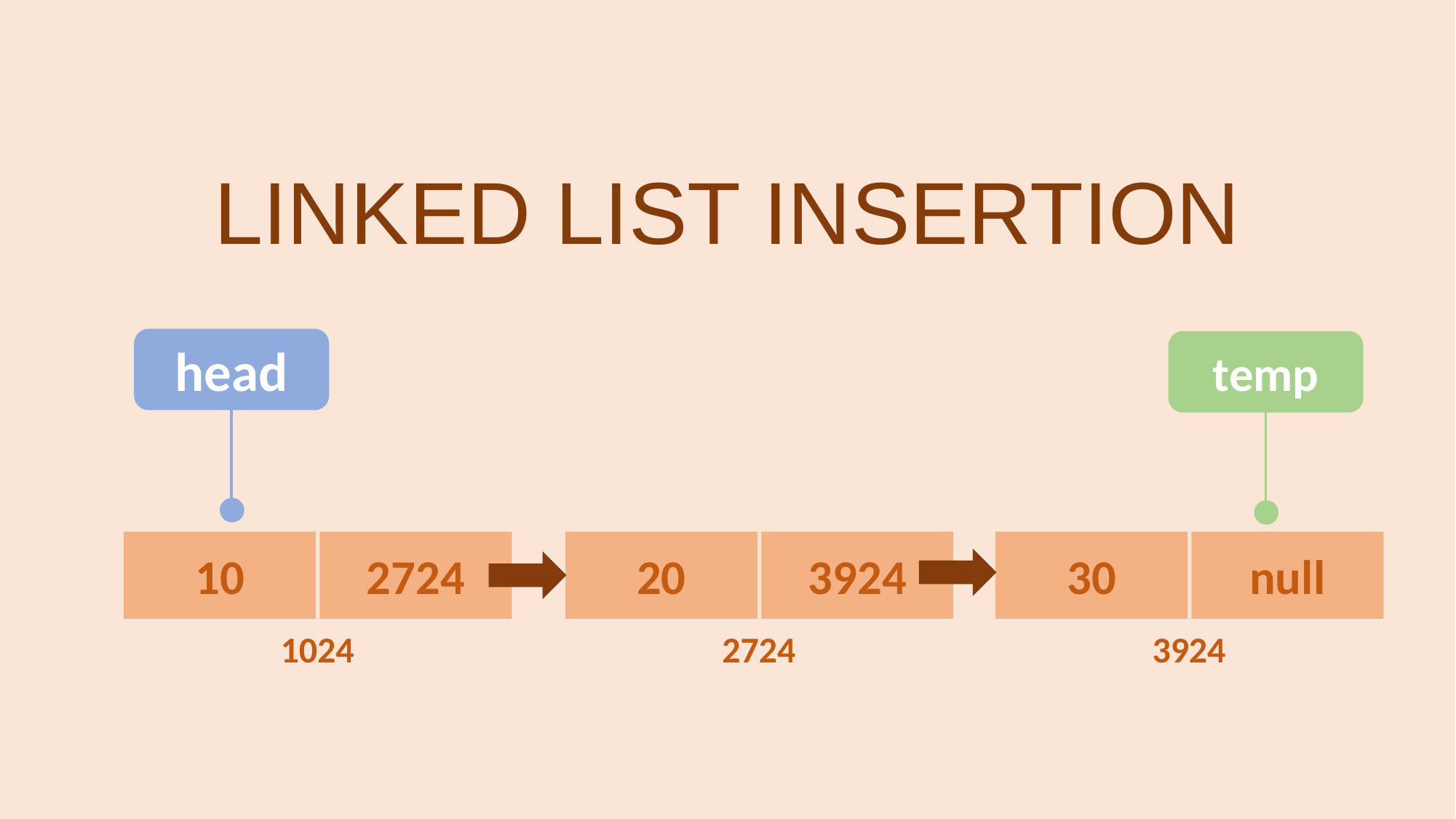

LINKED LIST INSERTION
head

temp

10
2724
20
3924
30
null

1024
2724
3924